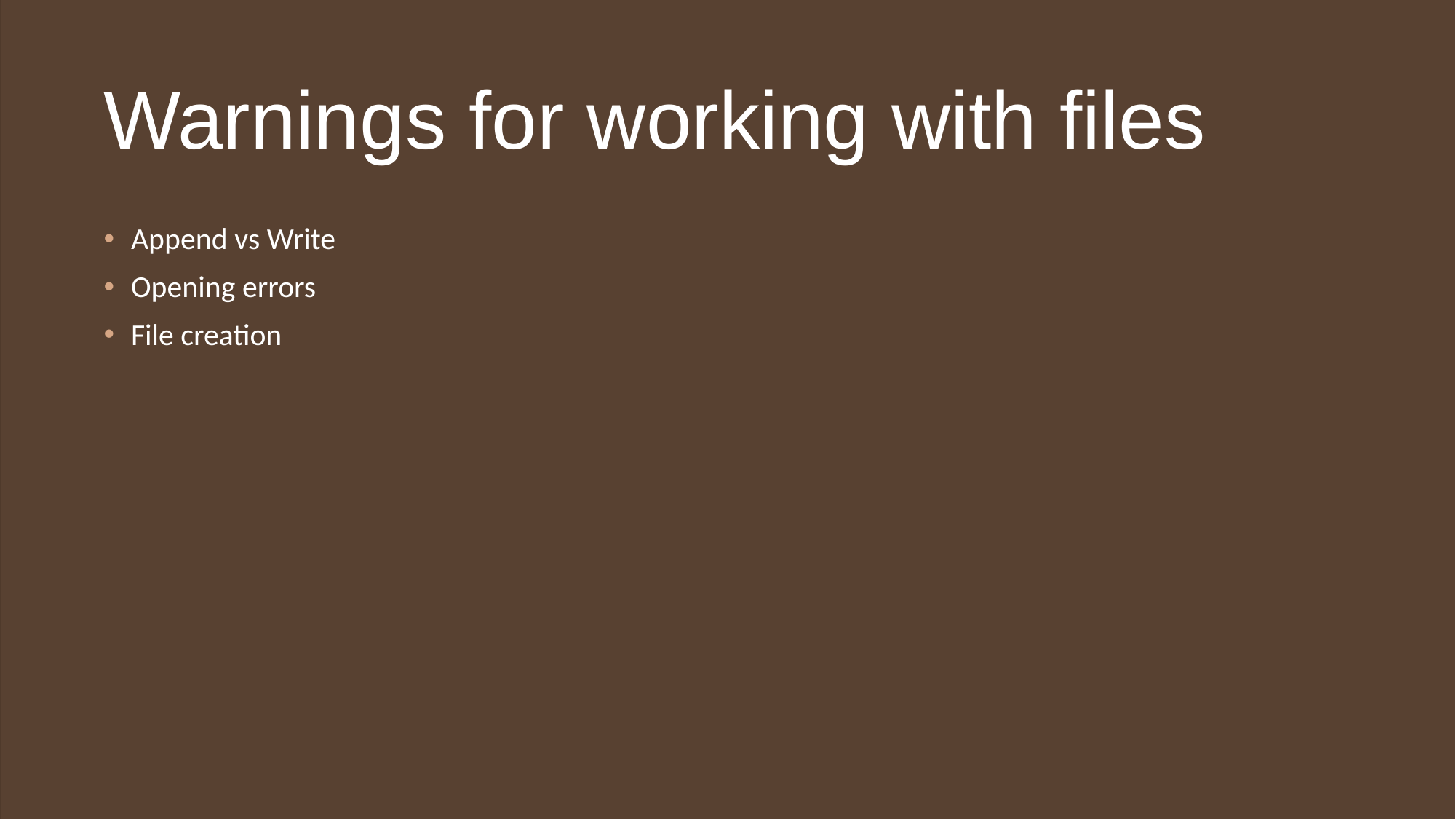

# Warnings for working with files
Append vs Write
Opening errors
File creation